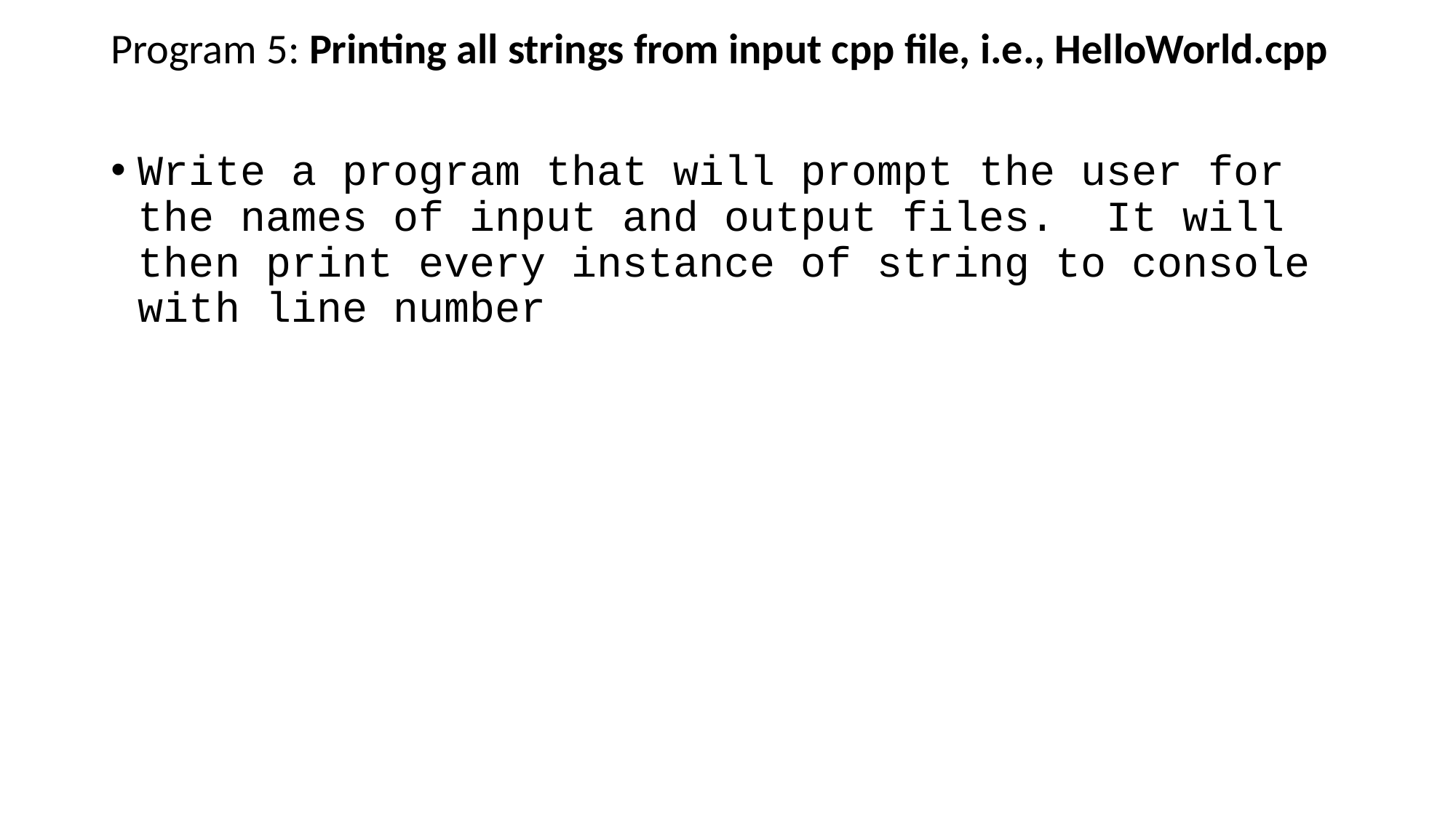

Program 5: Printing all strings from input cpp file, i.e., HelloWorld.cpp

Write a program that will prompt the user for the names of input and output files.  It will then print every instance of string to console with line number